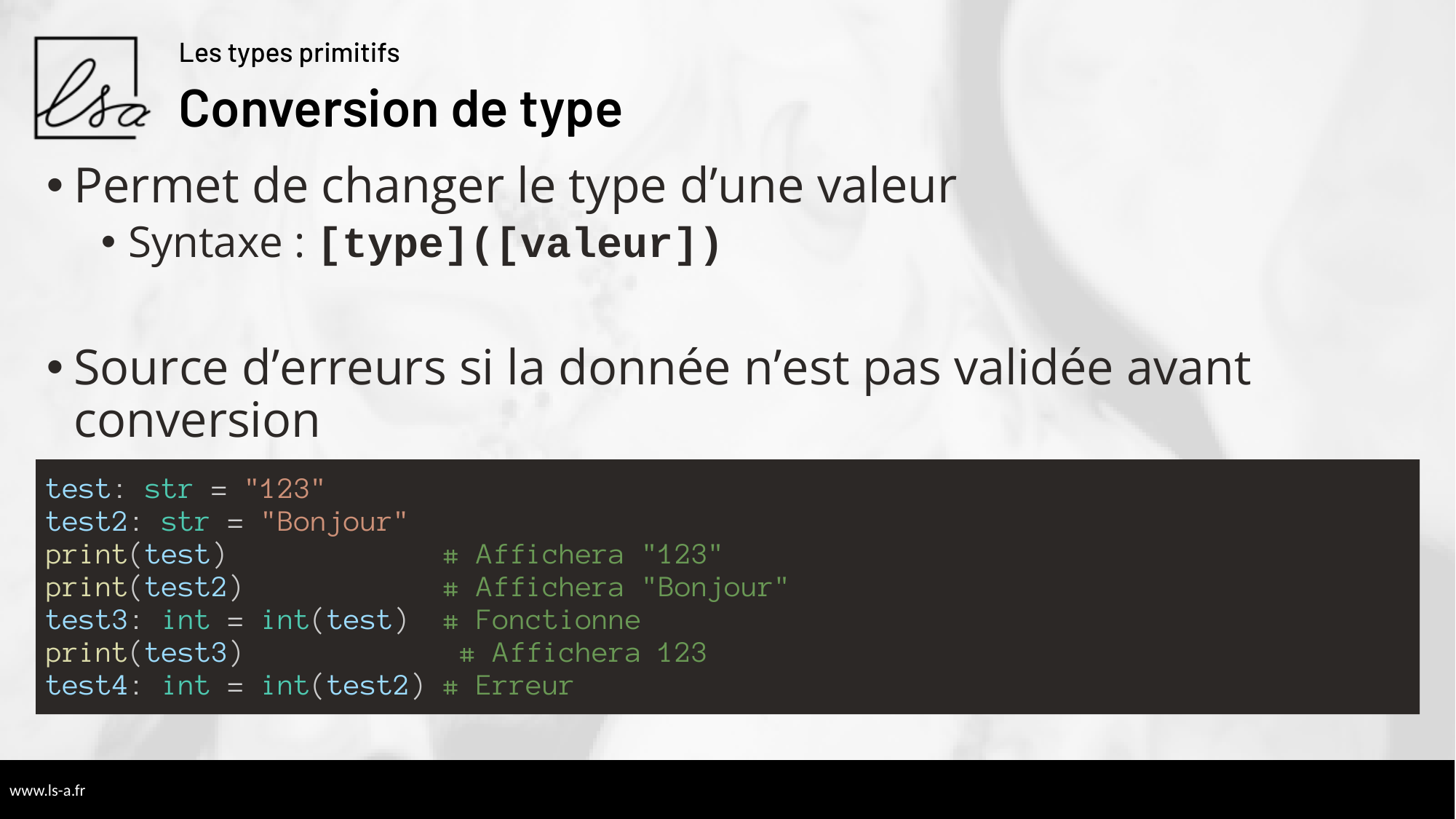

Les types primitifs
# Conversion de type
Permet de changer le type d’une valeur
Syntaxe : [type]([valeur])

Source d’erreurs si la donnée n’est pas validée avant conversion
test: str = "123"
test2: str = "Bonjour"
print(test)             # Affichera "123"
print(test2)            # Affichera "Bonjour"
test3: int = int(test)  # Fonctionne
print(test3)             # Affichera 123
test4: int = int(test2) # Erreur